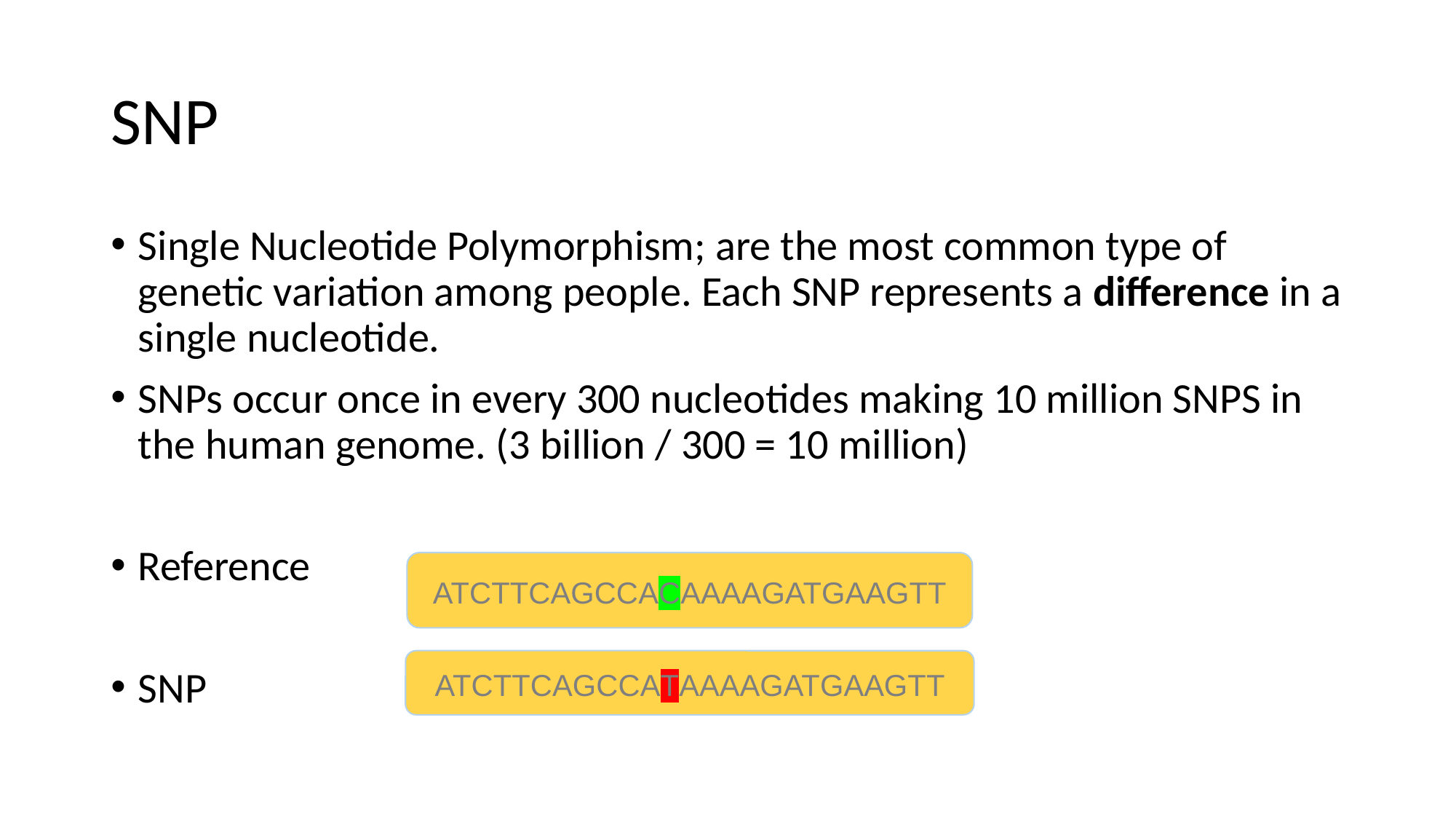

# SNP
Single Nucleotide Polymorphism; are the most common type of genetic variation among people. Each SNP represents a difference in a single nucleotide.
SNPs occur once in every 300 nucleotides making 10 million SNPS in the human genome. (3 billion / 300 = 10 million)

Reference

SNP
ATCTTCAGCCACAAAAGATGAAGTT
ATCTTCAGCCATAAAAGATGAAGTT